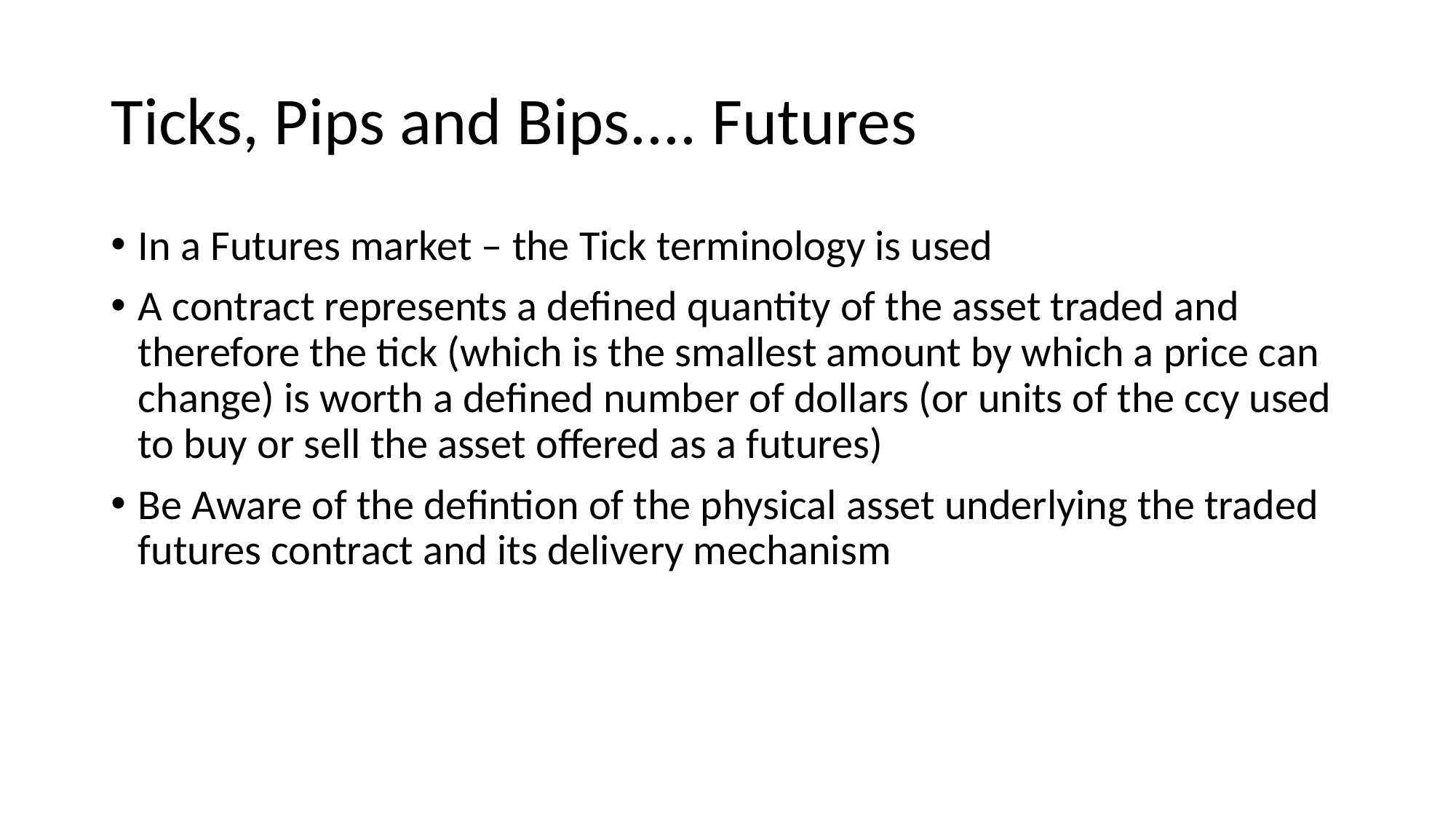

# Ticks, Pips and Bips.... Futures
In a Futures market – the Tick terminology is used
A contract represents a defined quantity of the asset traded and therefore the tick (which is the smallest amount by which a price can change) is worth a defined number of dollars (or units of the ccy used to buy or sell the asset offered as a futures)
Be Aware of the defintion of the physical asset underlying the traded futures contract and its delivery mechanism